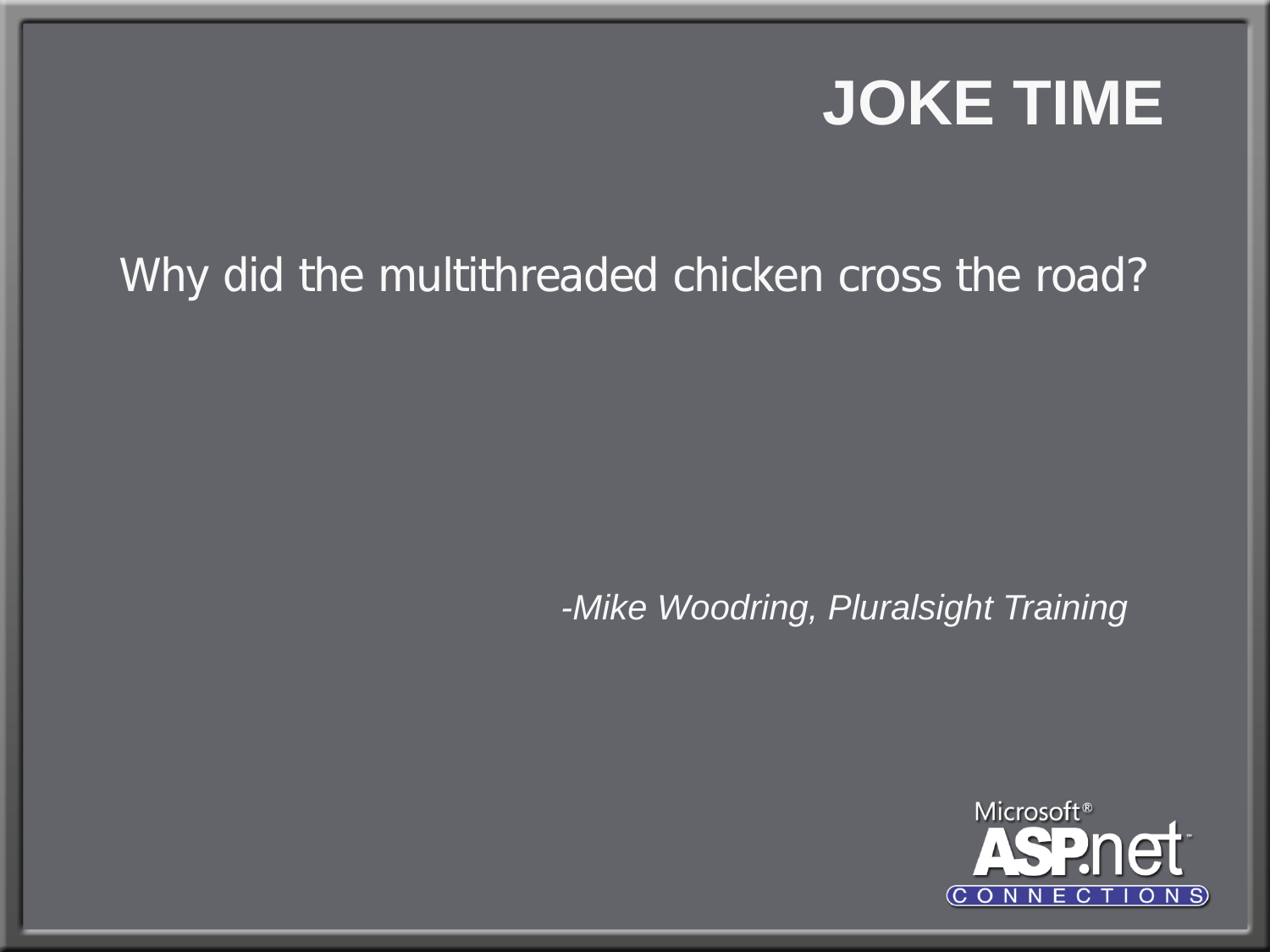

# JOKE TIME
Why did the multithreaded chicken cross the road?
-Mike Woodring, Pluralsight Training